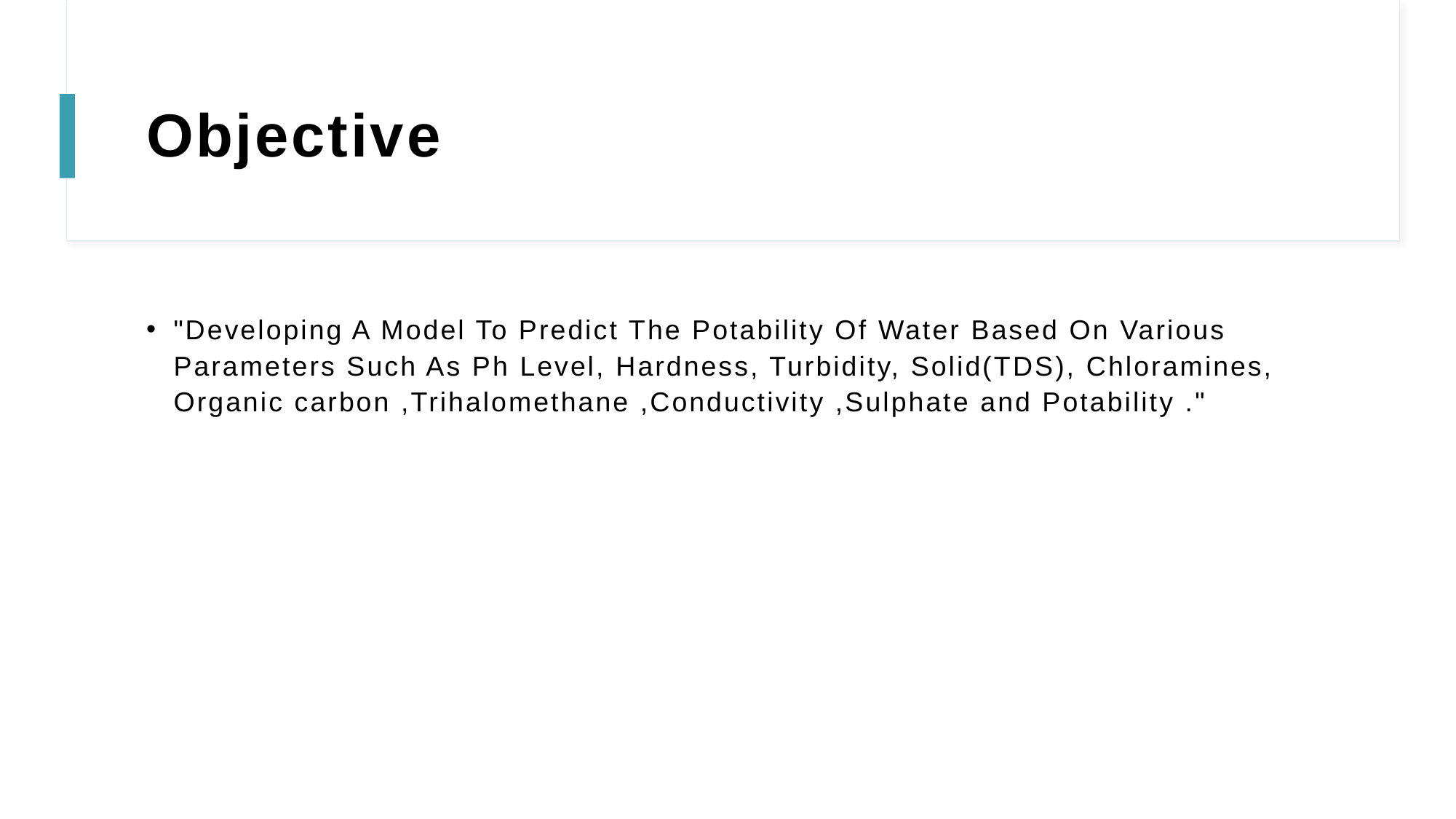

# Objective
"Developing A Model To Predict The Potability Of Water Based On Various Parameters Such As Ph Level, Hardness, Turbidity, Solid(TDS), Chloramines, Organic carbon ,Trihalomethane ,Conductivity ,Sulphate and Potability ."